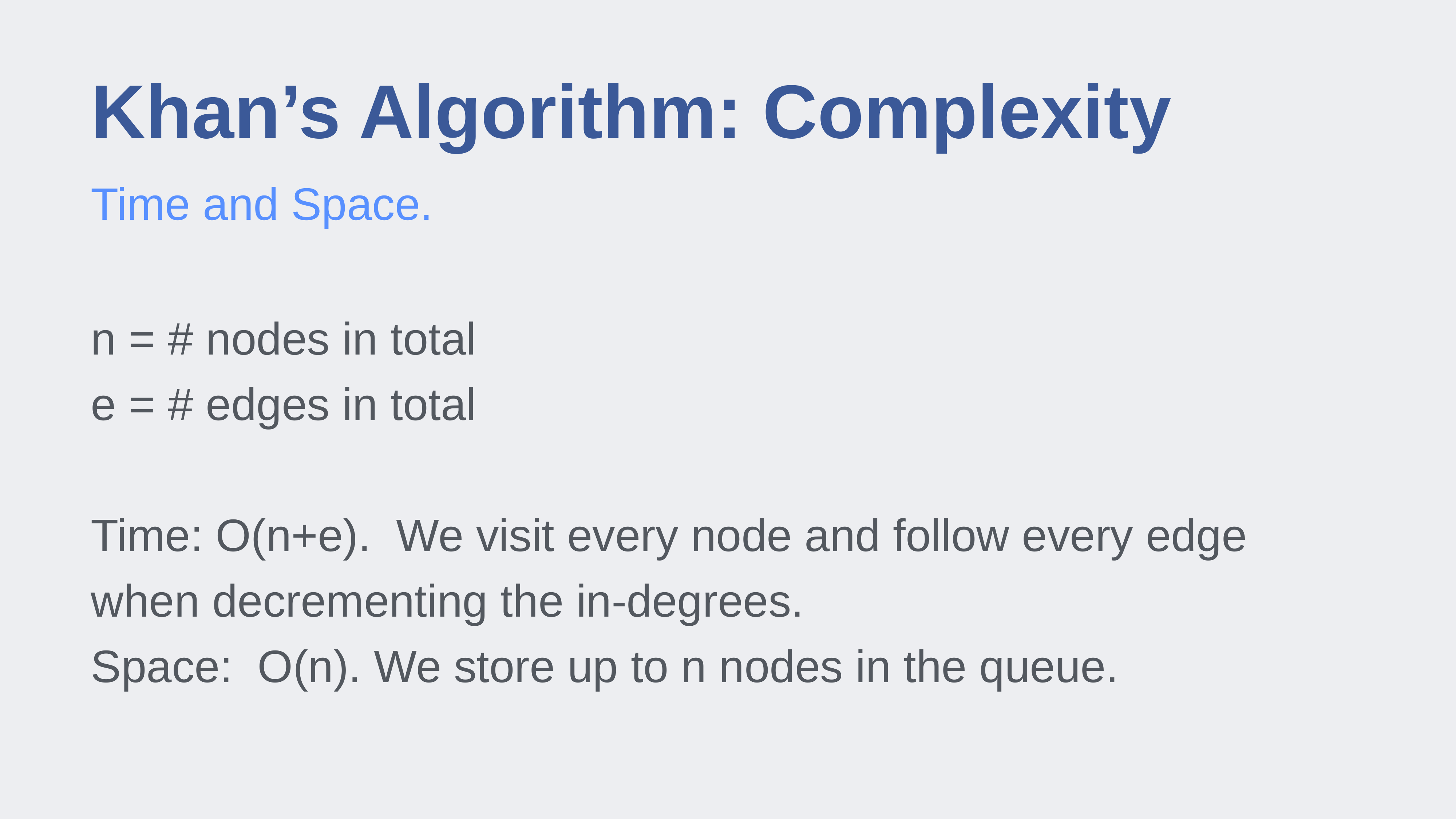

# Khan’s Algorithm: Complexity
Time and Space.

n = # nodes in total
e = # edges in total

Time: O(n+e).  We visit every node and follow every edge when decrementing the in-degrees.
Space:  O(n). We store up to n nodes in the queue.